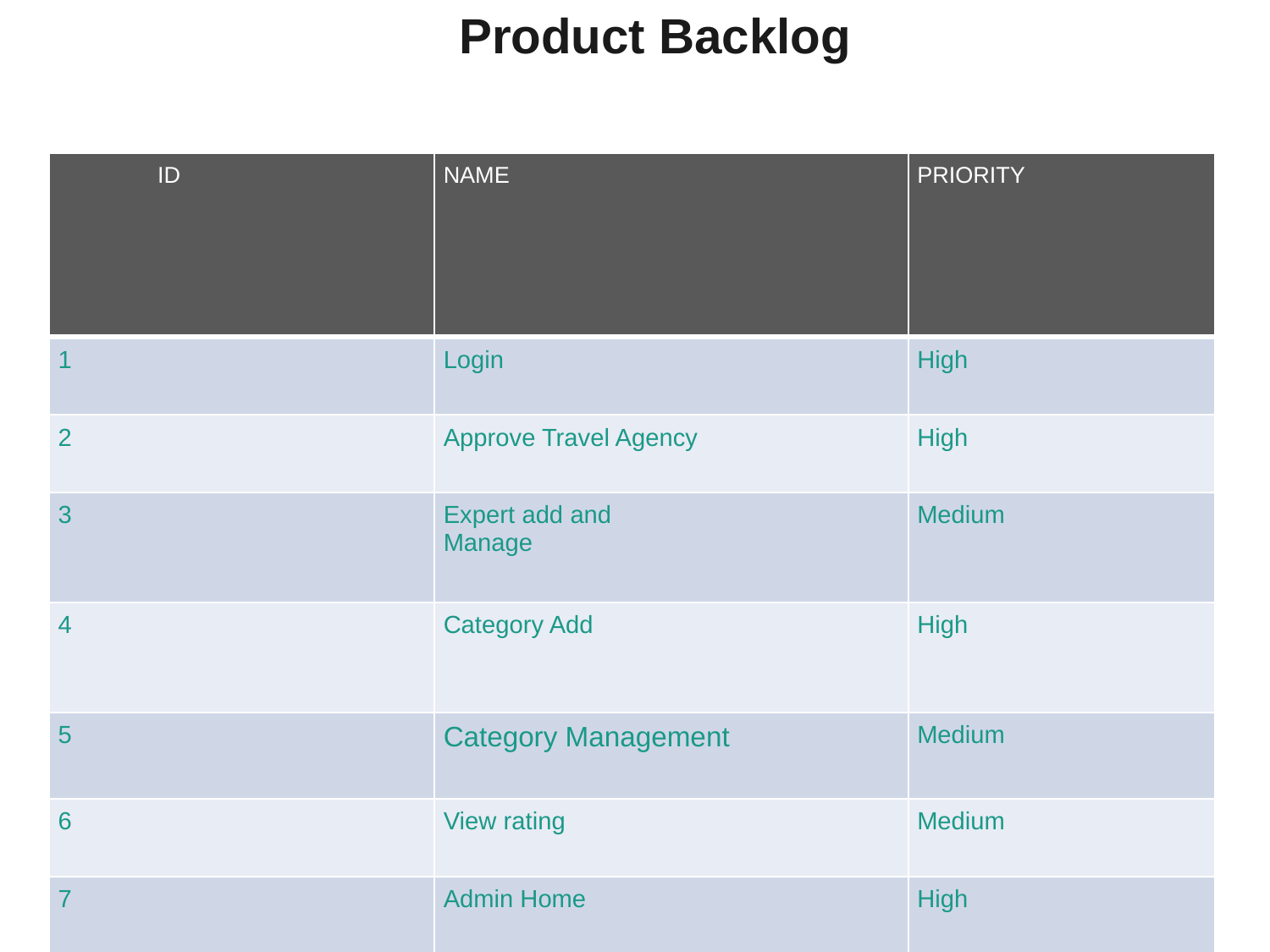

# Product Backlog
| ID | NAME | PRIORITY |
| --- | --- | --- |
| 1 | Login | High |
| 2 | Approve Travel Agency | High |
| 3 | Expert add and Manage | Medium |
| 4 | Category Add | High |
| 5 | Category Management | Medium |
| 6 | View rating | Medium |
| 7 | Admin Home | High |
                       User Story ID
Priority
<High/Medium/Low>

Size
(Hours)

Sprint<#>
Status
<Planned/In
progress/Completed
Release
Date
Release
Goal
1
Medium
2
1
completed
Table Design
2
High
3
completed
Form Design
3
High
5
2
Planned
Basic coding
3
Medium
5
Planned
Registration
4

High
5
3
Planned
Change database
5
High
5
Planned
Post questions
6
High
5
4
Planned
Post answer
7
Medium
5
Planned
Reply to answer
8
High
5
Planned